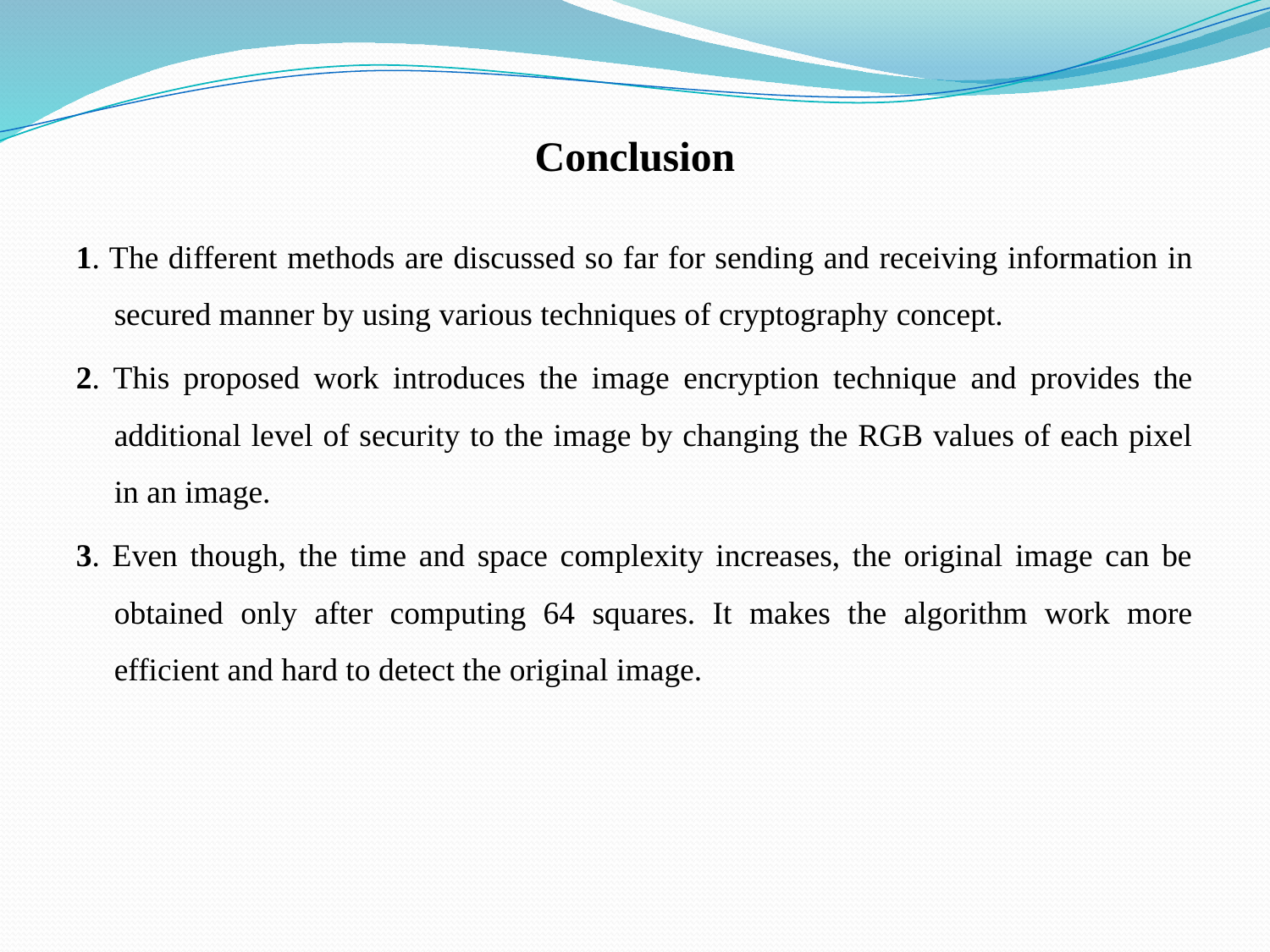

# Conclusion
1. The different methods are discussed so far for sending and receiving information in secured manner by using various techniques of cryptography concept.
2. This proposed work introduces the image encryption technique and provides the additional level of security to the image by changing the RGB values of each pixel in an image.
3. Even though, the time and space complexity increases, the original image can be obtained only after computing 64 squares. It makes the algorithm work more efficient and hard to detect the original image.